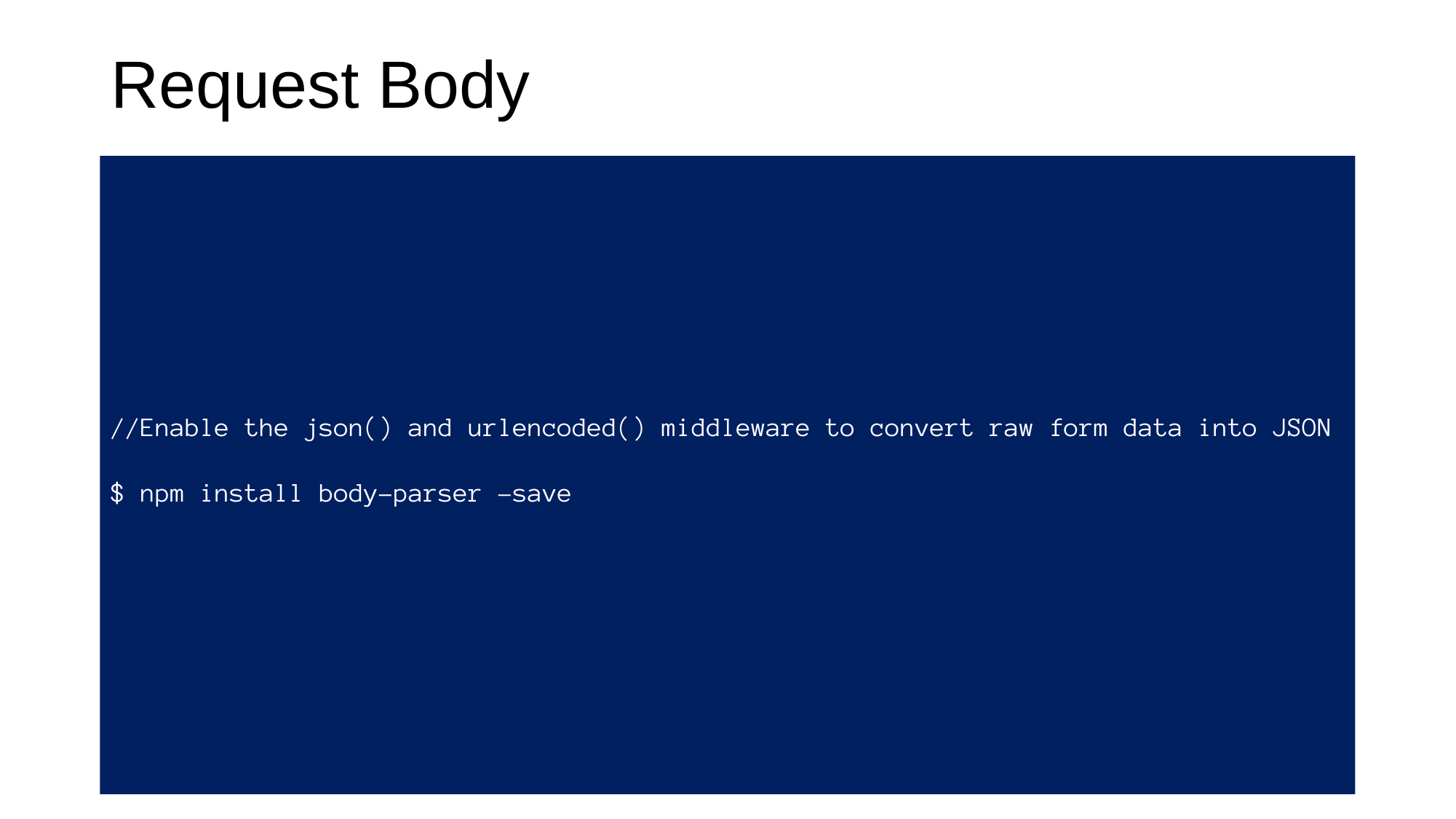

# Request Body
//Enable the json() and urlencoded() middleware to convert raw form data into JSON

$ npm install body-parser –save